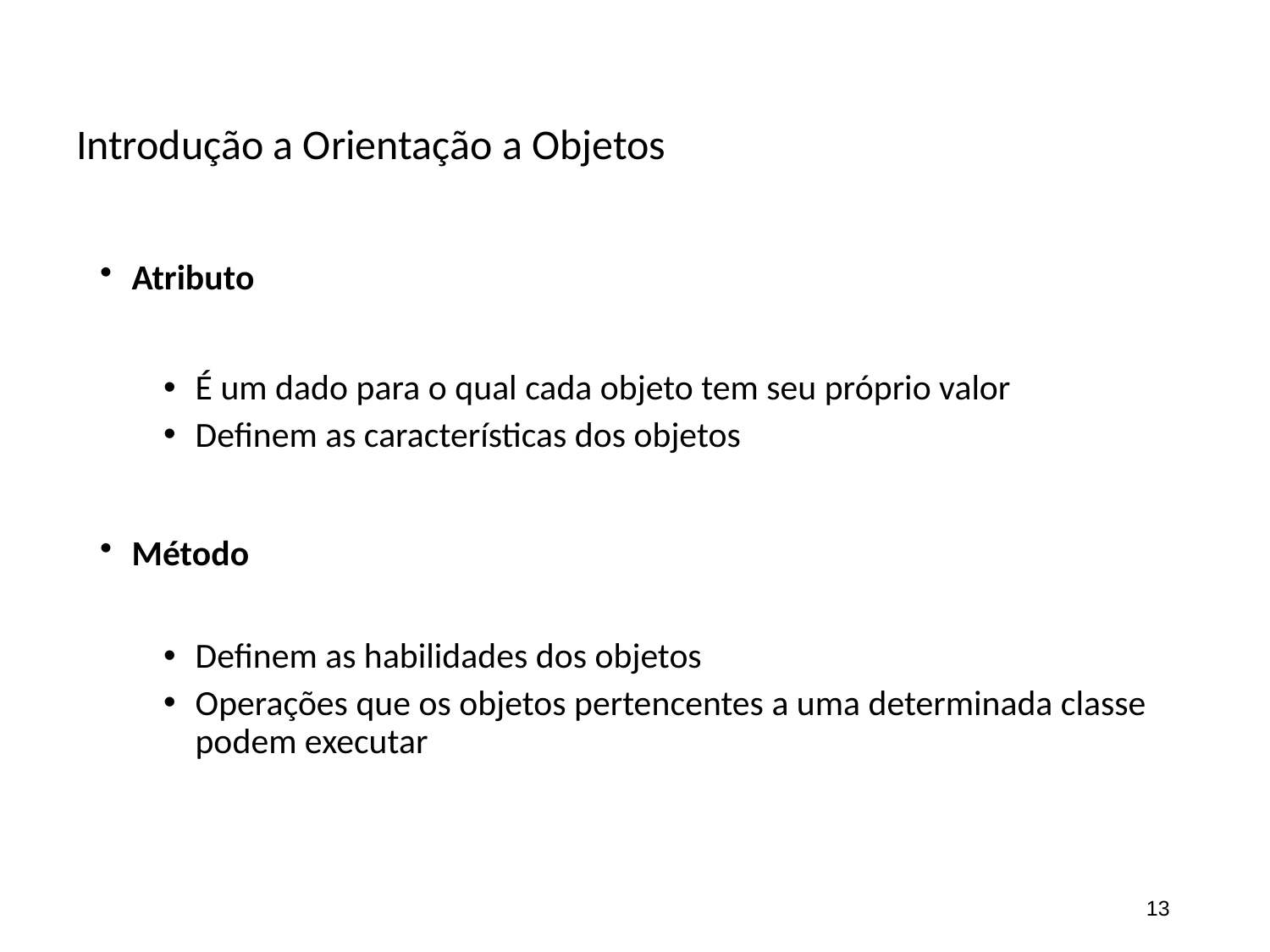

# Introdução a Orientação a Objetos
Atributo

É um dado para o qual cada objeto tem seu próprio valor
Definem as características dos objetos

Método

Definem as habilidades dos objetos
Operações que os objetos pertencentes a uma determinada classe podem executar
13